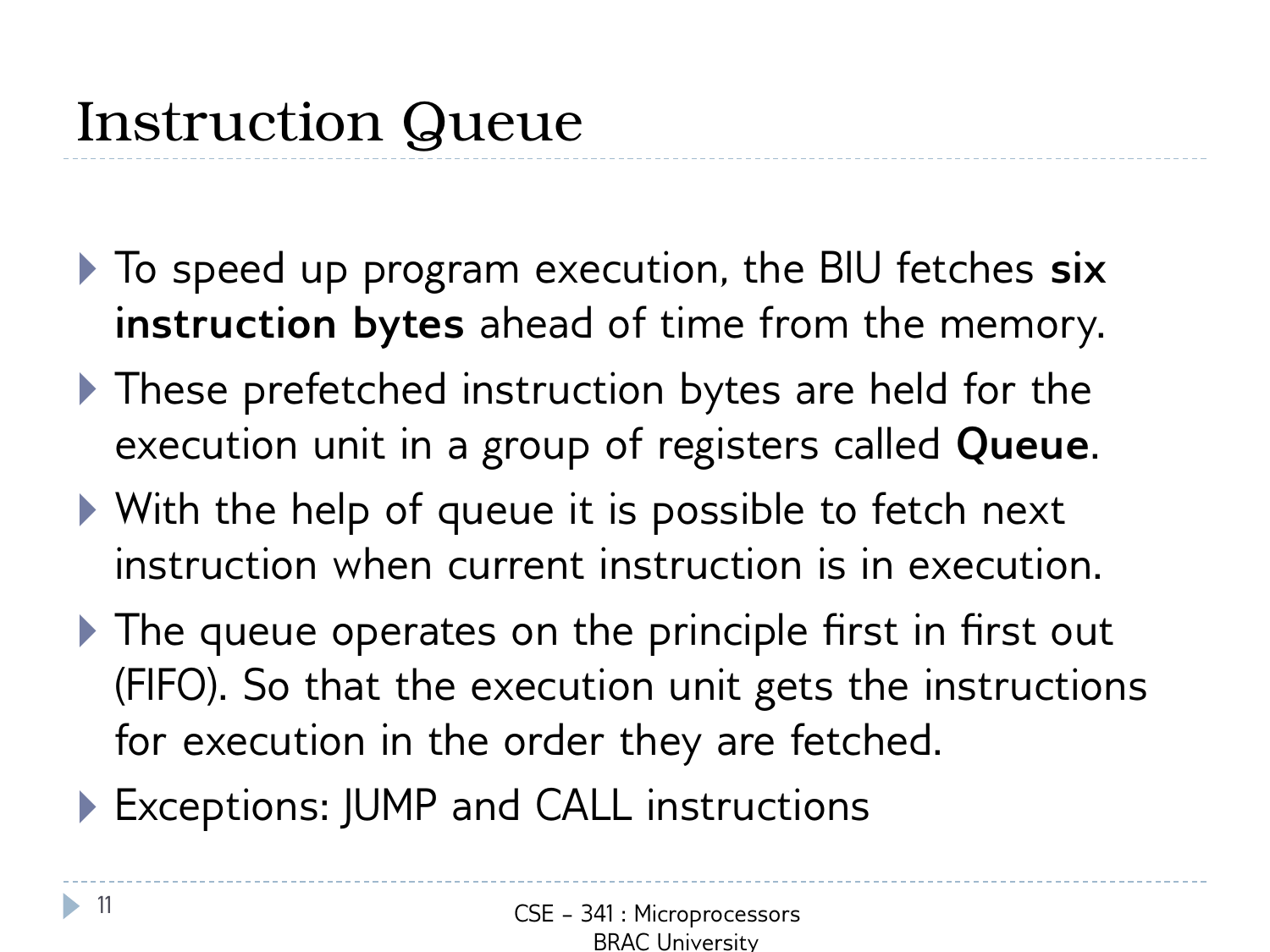

# Instruction Queue

To speed up program execution, the BIU fetches six instruction bytes ahead of time from the memory.
These prefetched instruction bytes are held for the execution unit in a group of registers called Queue.
With the help of queue it is possible to fetch next instruction when current instruction is in execution.
The queue operates on the principle first in first out (FIFO). So that the execution unit gets the instructions for execution in the order they are fetched.
Exceptions: JUMP and CALL instructions
11
CSE – 341 : Microprocessors
    BRAC University